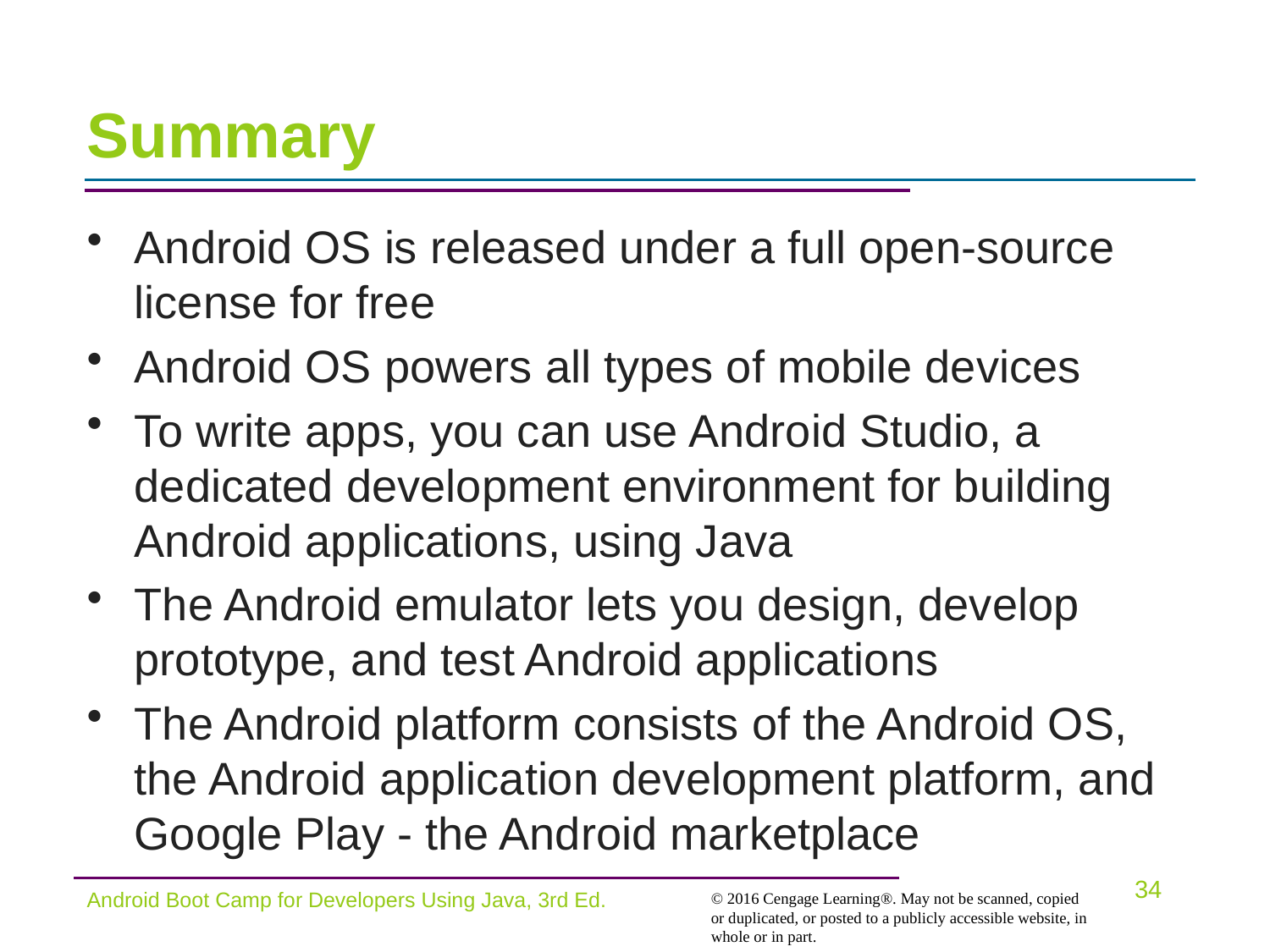

# Summary
Android OS is released under a full open-source license for free
Android OS powers all types of mobile devices
To write apps, you can use Android Studio, a dedicated development environment for building Android applications, using Java
The Android emulator lets you design, develop prototype, and test Android applications
The Android platform consists of the Android OS, the Android application development platform, and Google Play - the Android marketplace
Android Boot Camp for Developers Using Java, 3rd Ed.
34